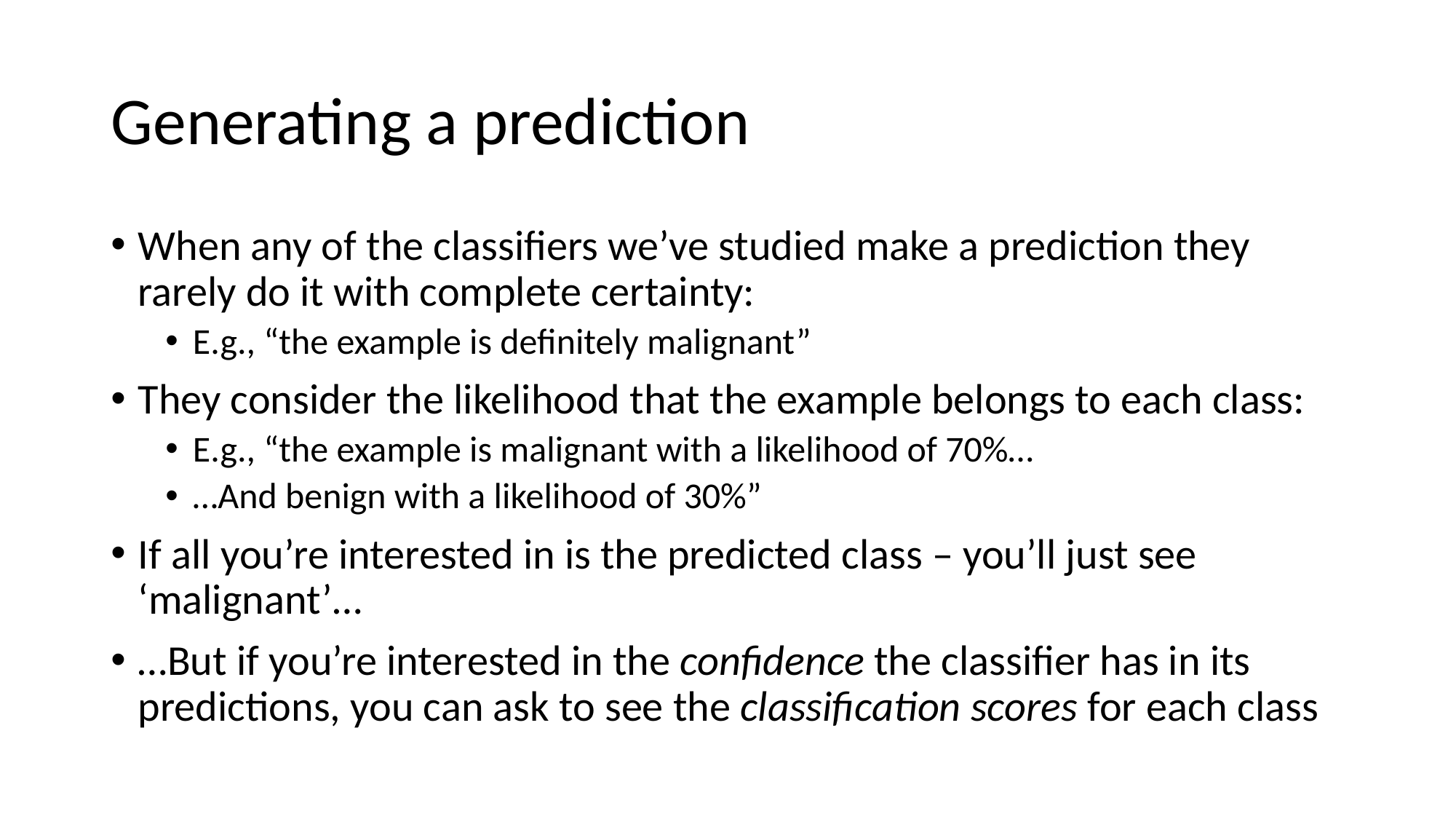

# Generating a prediction
When any of the classifiers we’ve studied make a prediction they rarely do it with complete certainty:
E.g., “the example is definitely malignant”
They consider the likelihood that the example belongs to each class:
E.g., “the example is malignant with a likelihood of 70%…
…And benign with a likelihood of 30%”
If all you’re interested in is the predicted class – you’ll just see ‘malignant’…
…But if you’re interested in the confidence the classifier has in its predictions, you can ask to see the classification scores for each class